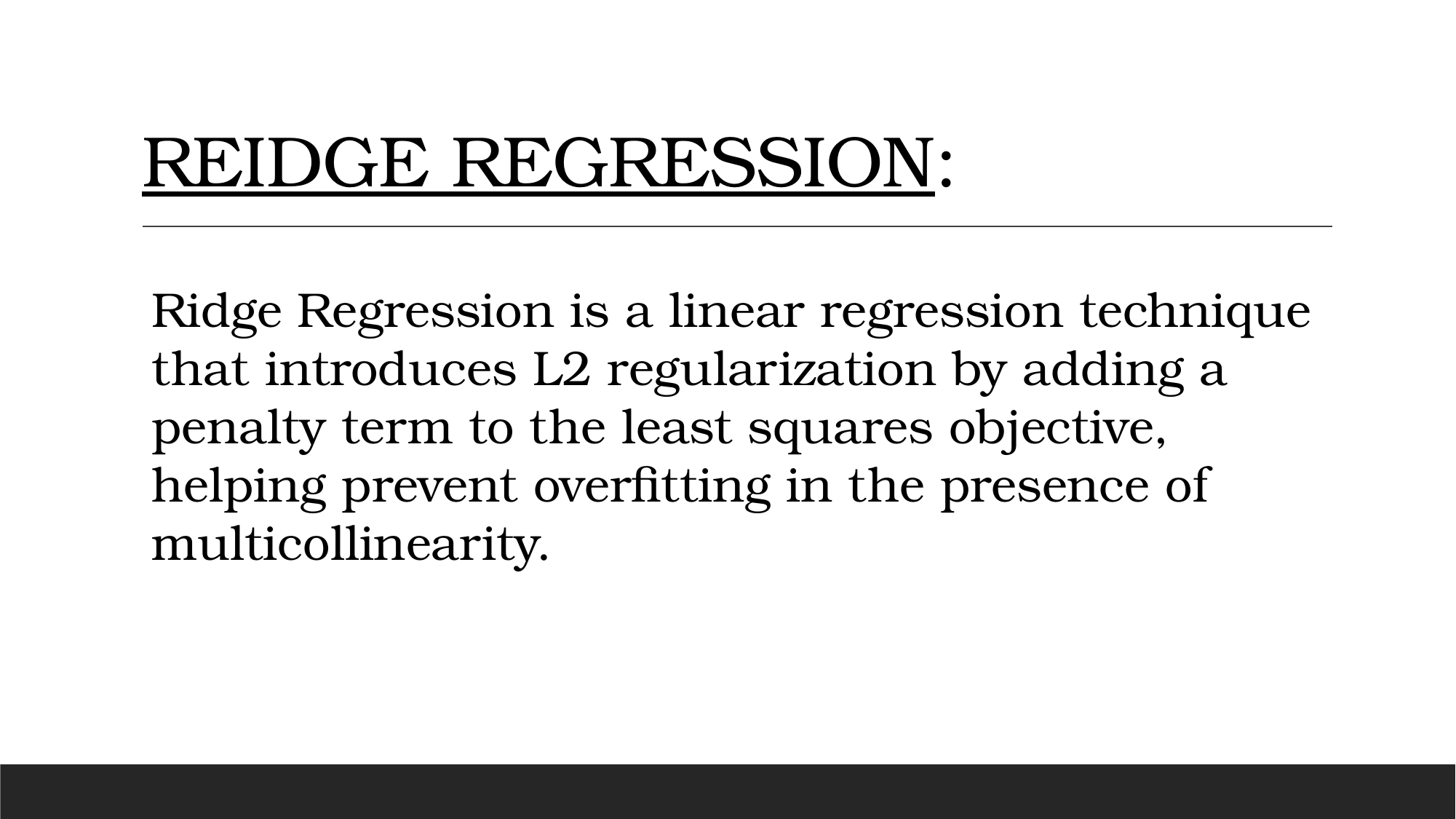

# REIDGE REGRESSION:
Ridge Regression is a linear regression technique that introduces L2 regularization by adding a penalty term to the least squares objective, helping prevent overfitting in the presence of multicollinearity.